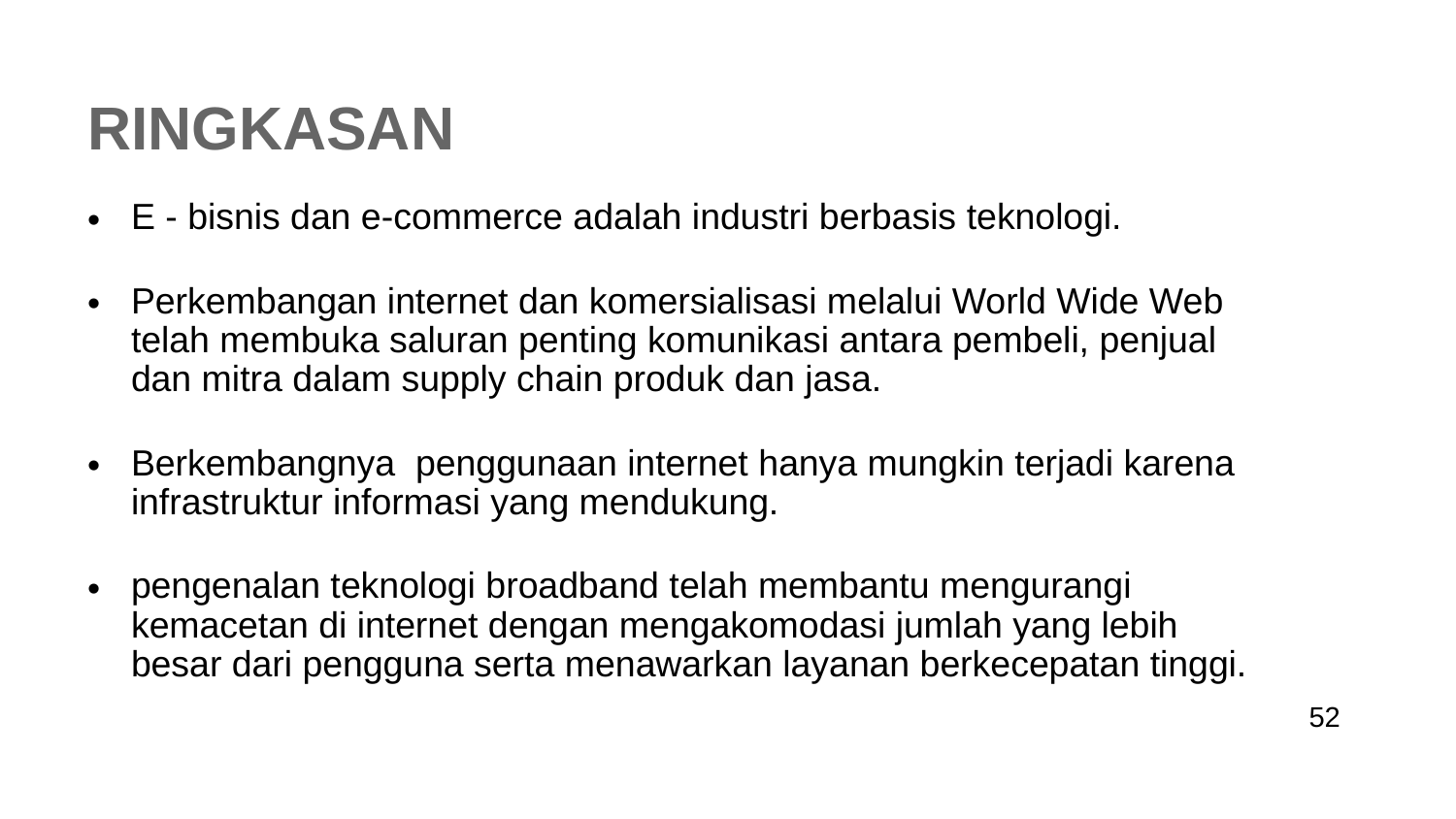

# Ringkasan
E - bisnis dan e-commerce adalah industri berbasis teknologi.
Perkembangan internet dan komersialisasi melalui World Wide Web telah membuka saluran penting komunikasi antara pembeli, penjual dan mitra dalam supply chain produk dan jasa.
Berkembangnya  penggunaan internet hanya mungkin terjadi karena infrastruktur informasi yang mendukung.
pengenalan teknologi broadband telah membantu mengurangi kemacetan di internet dengan mengakomodasi jumlah yang lebih besar dari pengguna serta menawarkan layanan berkecepatan tinggi.
52